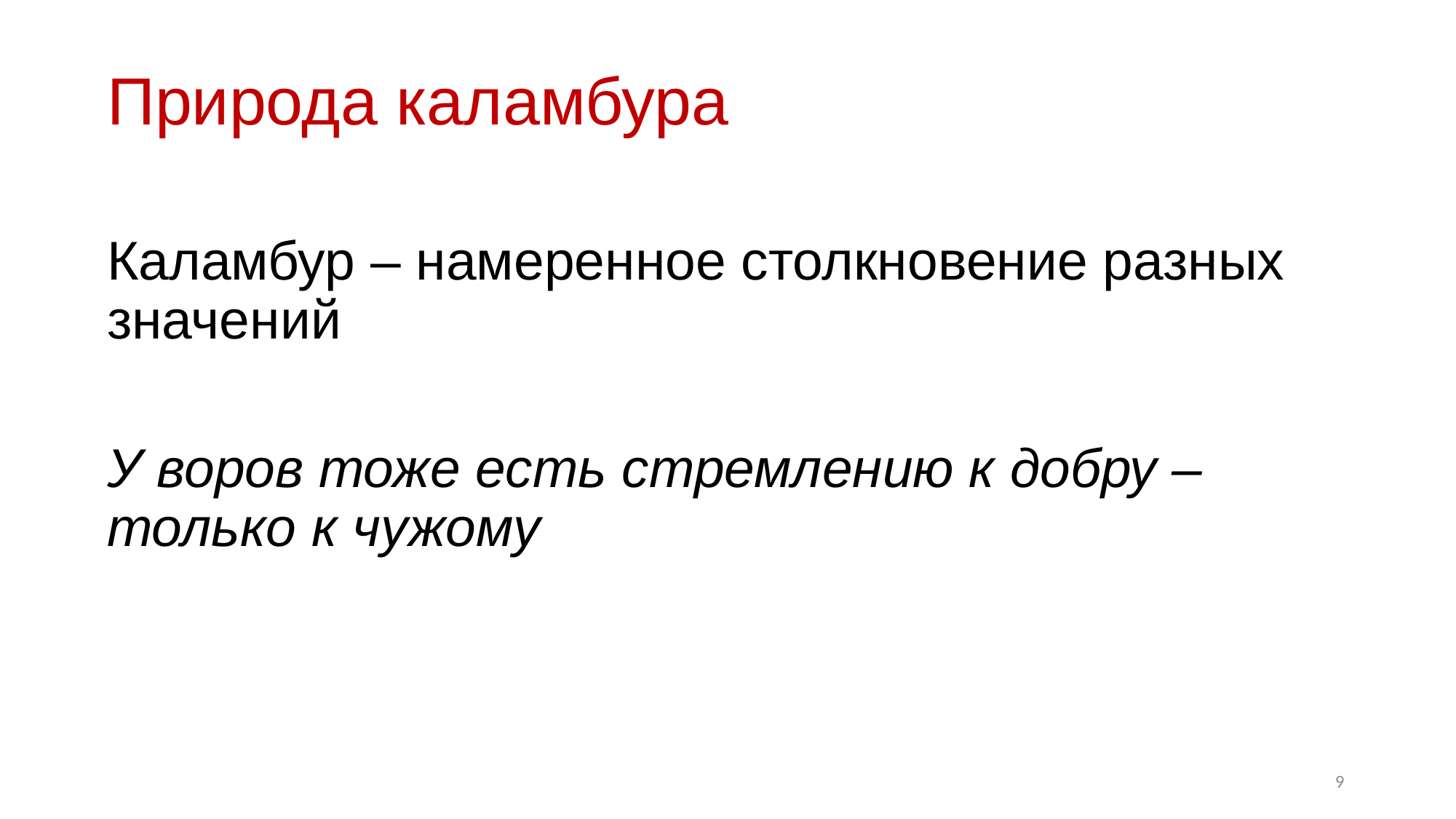

# Природа каламбура
Каламбур – намеренное столкновение разных значений

У воров тоже есть стремлению к добру – только к чужому
9